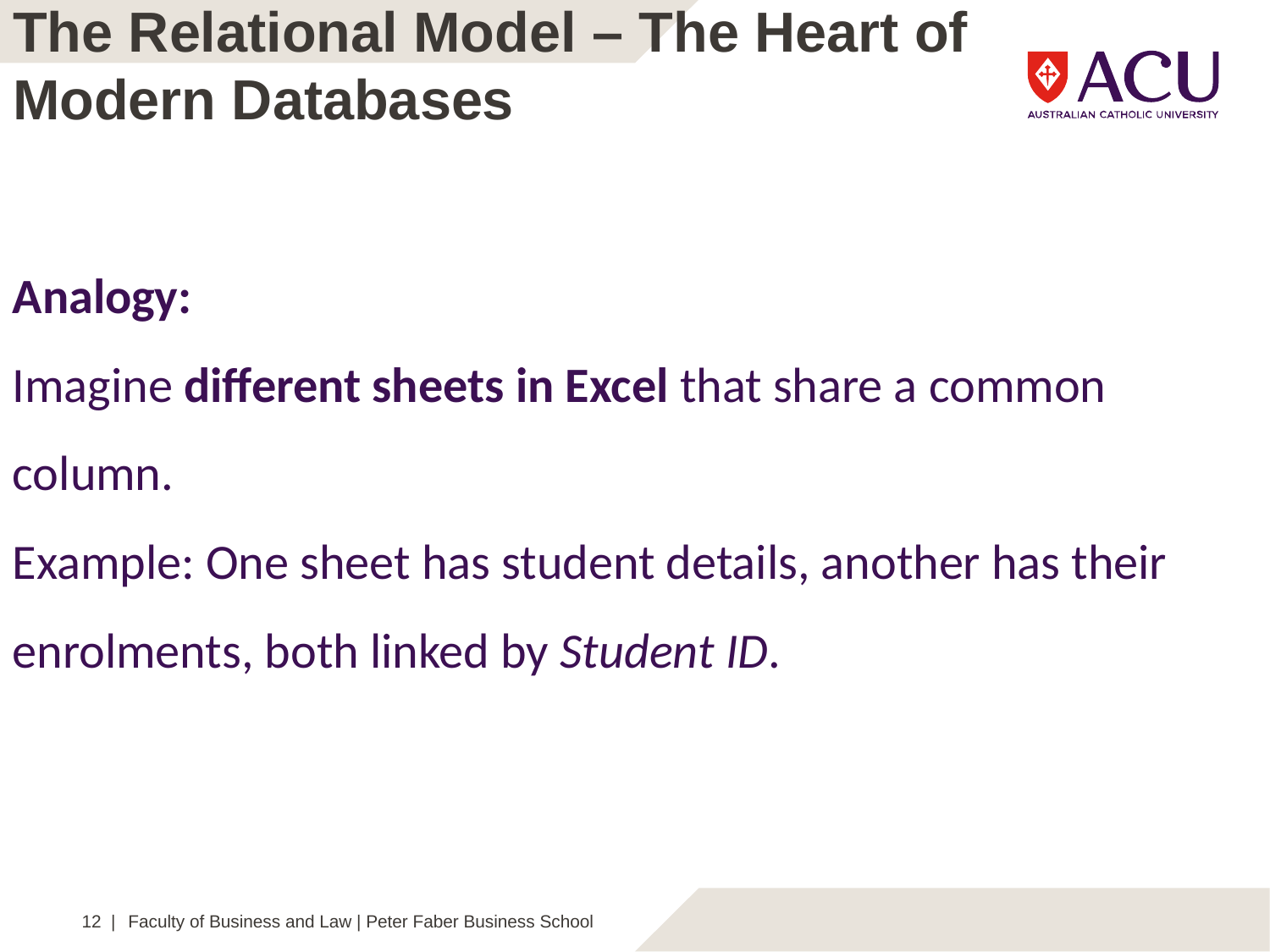

The Relational Model – The Heart of Modern Databases
Analogy:
Imagine different sheets in Excel that share a common column.
Example: One sheet has student details, another has their enrolments, both linked by Student ID.
12  |
Faculty of Business and Law | Peter Faber Business School